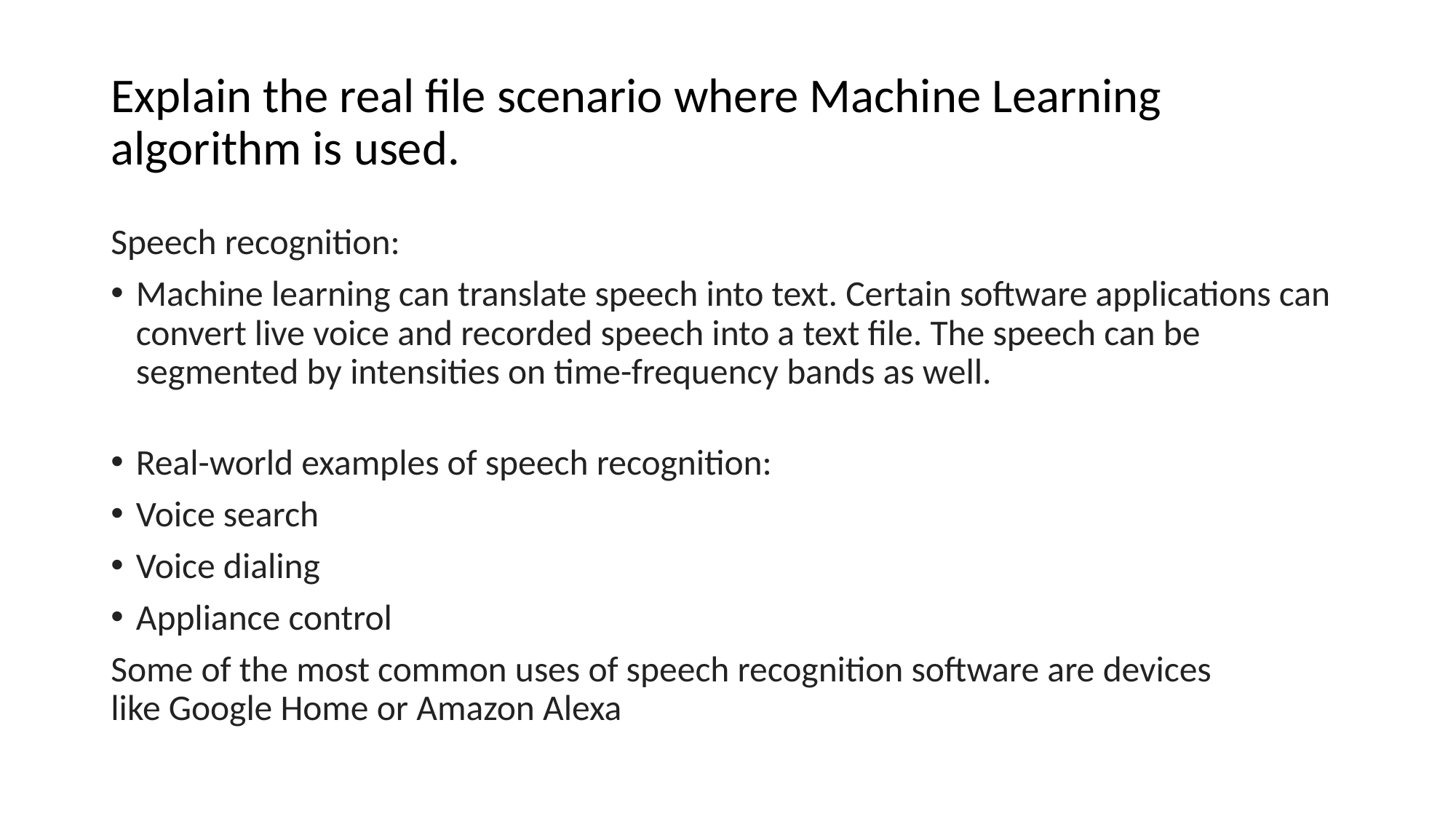

# Explain the real file scenario where Machine Learning algorithm is used.
Speech recognition:
Machine learning can translate speech into text. Certain software applications can convert live voice and recorded speech into a text file. The speech can be segmented by intensities on time-frequency bands as well.
Real-world examples of speech recognition:
Voice search
Voice dialing
Appliance control
Some of the most common uses of speech recognition software are devices like Google Home or Amazon Alexa